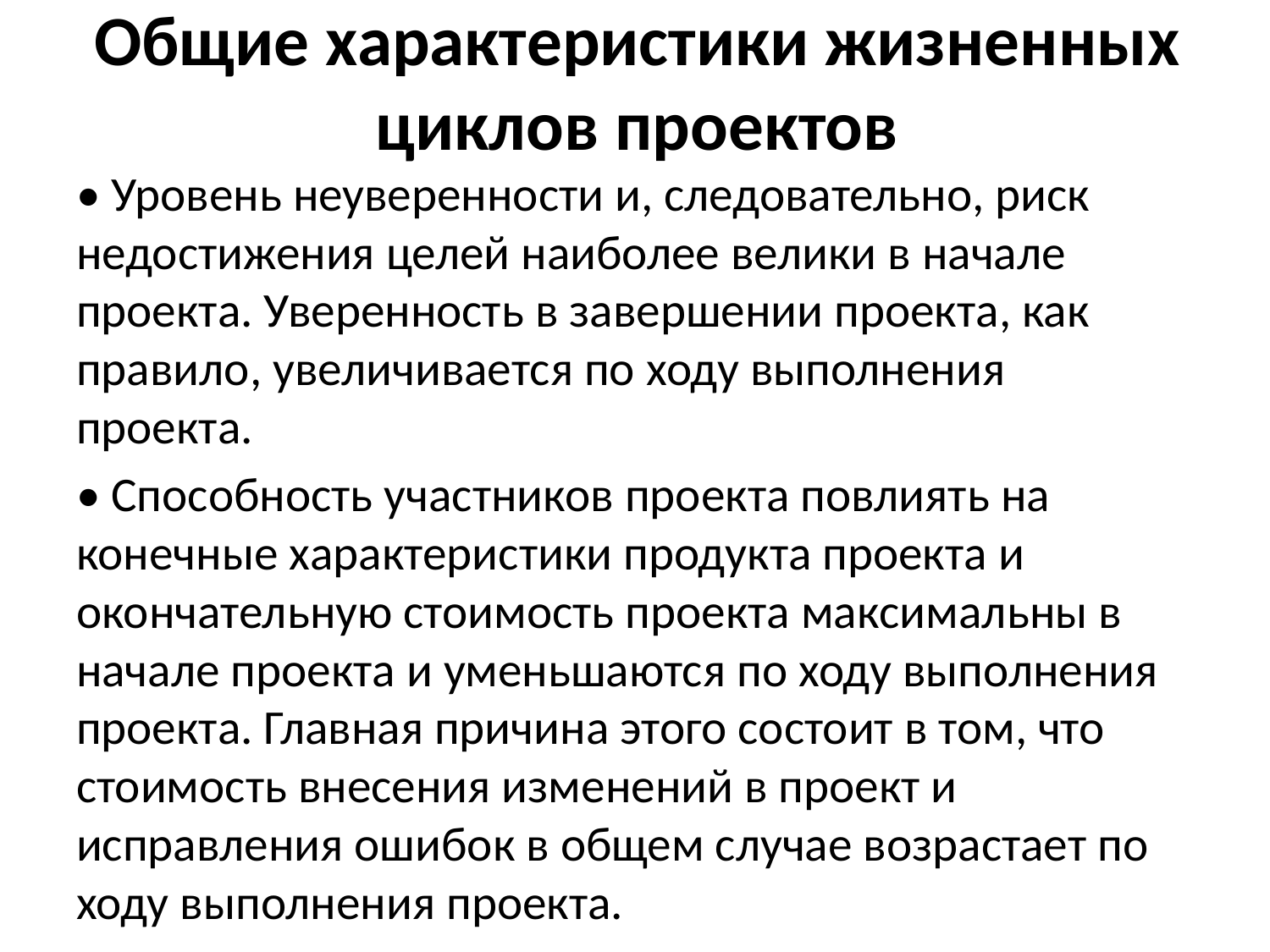

# Общие характеристики жизненных циклов проектов
• Уровень неуверенности и, следовательно, риск недостижения целей наиболее велики в начале проекта. Уверенность в завершении проекта, как правило, увеличивается по ходу выполнения проекта.
• Способность участников проекта повлиять на конечные характеристики продукта проекта и окончательную стоимость проекта максимальны в начале проекта и уменьшаются по ходу выполнения проекта. Главная причина этого состоит в том, что стоимость внесения изменений в проект и исправления ошибок в общем случае возрастает по ходу выполнения проекта.